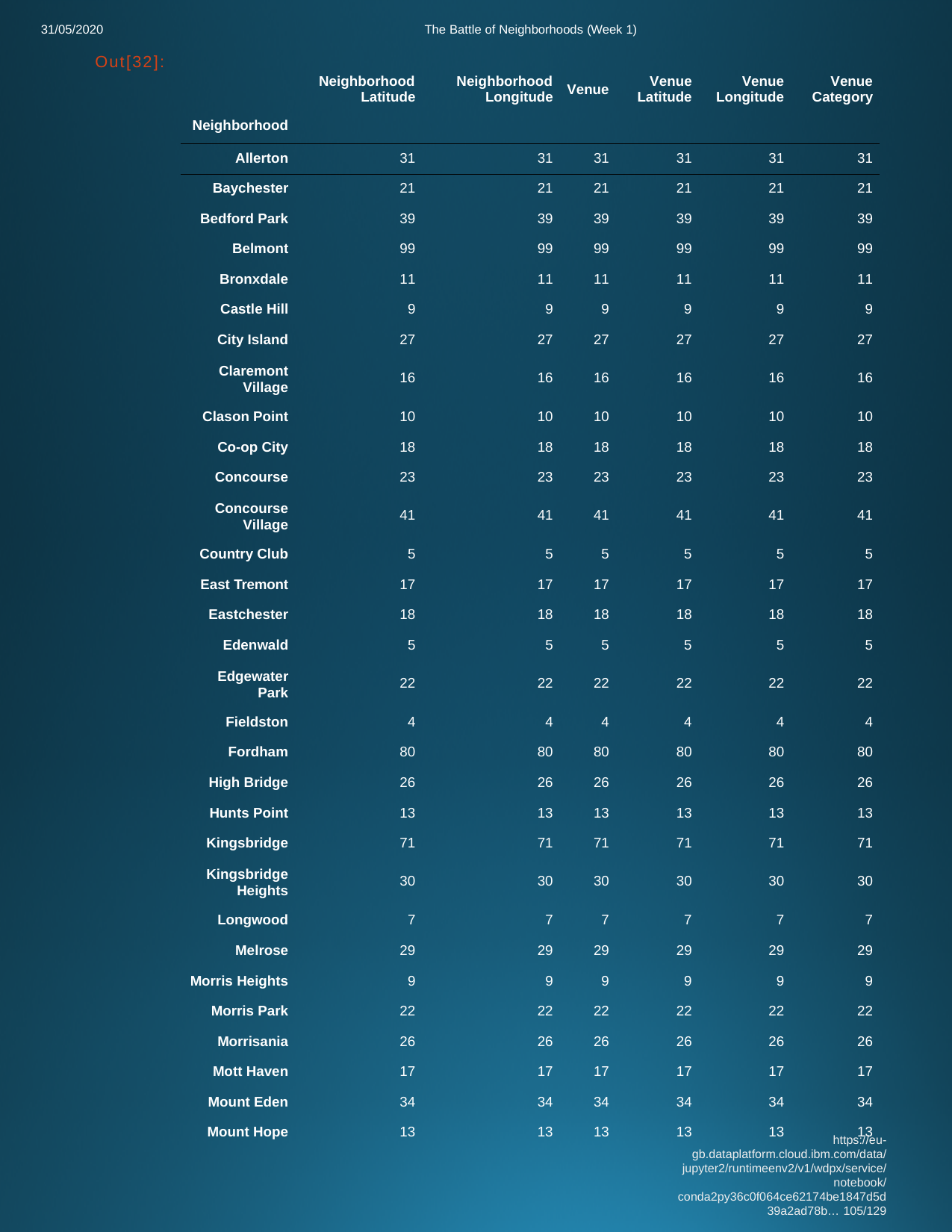

31/05/2020
The Battle of Neighborhoods (Week 1)
Out[32]:
Neighborhood
Neighborhood
Venue
Venue
Venue
Venue
| Neighborhood | Latitude | Longitude | Latitude | Longitude | Category |
| --- | --- | --- | --- | --- | --- |
| Allerton | 31 | 31 | 31 31 | 31 | 31 |
| Baychester | 21 | 21 | 21 21 | 21 | 21 |
| Bedford Park | 39 | 39 | 39 39 | 39 | 39 |
| Belmont | 99 | 99 | 99 99 | 99 | 99 |
| Bronxdale | 11 | 11 | 11 11 | 11 | 11 |
| Castle Hill | 9 | 9 | 9 9 | 9 | 9 |
| City Island | 27 | 27 | 27 27 | 27 | 27 |
| Claremont Village | 16 | 16 | 16 16 | 16 | 16 |
| Clason Point | 10 | 10 | 10 10 | 10 | 10 |
| Co-op City | 18 | 18 | 18 18 | 18 | 18 |
| Concourse | 23 | 23 | 23 23 | 23 | 23 |
| Concourse Village | 41 | 41 | 41 41 | 41 | 41 |
| Country Club | 5 | 5 | 5 5 | 5 | 5 |
| East Tremont | 17 | 17 | 17 17 | 17 | 17 |
| Eastchester | 18 | 18 | 18 18 | 18 | 18 |
| Edenwald | 5 | 5 | 5 5 | 5 | 5 |
| Edgewater Park | 22 | 22 | 22 22 | 22 | 22 |
| Fieldston | 4 | 4 | 4 4 | 4 | 4 |
| Fordham | 80 | 80 | 80 80 | 80 | 80 |
| High Bridge | 26 | 26 | 26 26 | 26 | 26 |
| Hunts Point | 13 | 13 | 13 13 | 13 | 13 |
| Kingsbridge | 71 | 71 | 71 71 | 71 | 71 |
| Kingsbridge Heights | 30 | 30 | 30 30 | 30 | 30 |
| Longwood | 7 | 7 | 7 7 | 7 | 7 |
| Melrose | 29 | 29 | 29 29 | 29 | 29 |
| Morris Heights | 9 | 9 | 9 9 | 9 | 9 |
| Morris Park | 22 | 22 | 22 22 | 22 | 22 |
| Morrisania | 26 | 26 | 26 26 | 26 | 26 |
| Mott Haven | 17 | 17 | 17 17 | 17 | 17 |
| Mount Eden | 34 | 34 | 34 34 | 34 | 34 |
| Mount Hope | 13 | 13 | 13 13 | 13 | 13 |
https://eu-gb.dataplatform.cloud.ibm.com/data/jupyter2/runtimeenv2/v1/wdpx/service/notebook/conda2py36c0f064ce62174be1847d5d39a2ad78b… 105/129